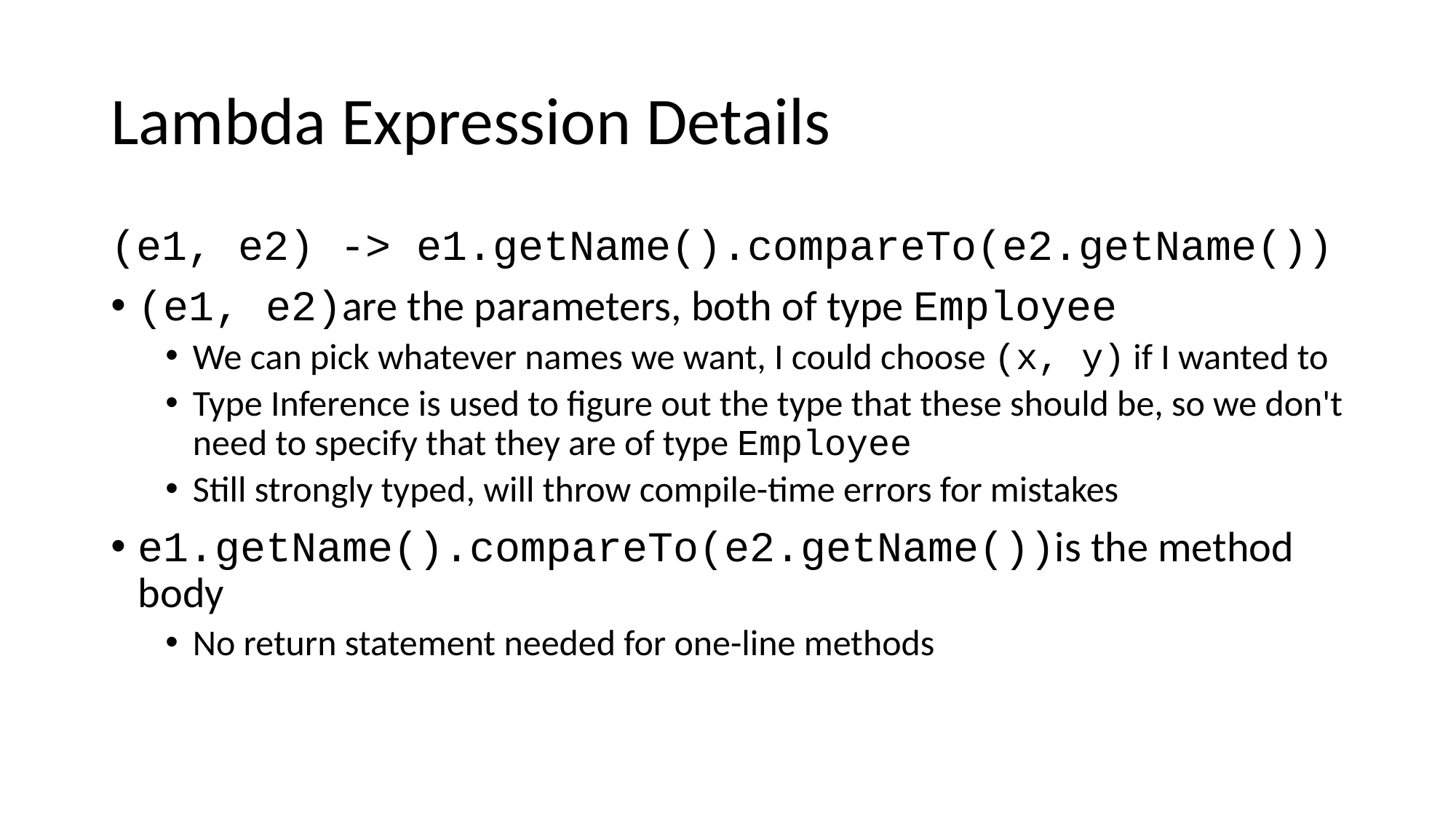

# Lambda Expression Details
(e1, e2) -> e1.getName().compareTo(e2.getName())
(e1, e2)are the parameters, both of type Employee
We can pick whatever names we want, I could choose (x, y) if I wanted to
Type Inference is used to figure out the type that these should be, so we don't need to specify that they are of type Employee
Still strongly typed, will throw compile-time errors for mistakes
e1.getName().compareTo(e2.getName())is the method body
No return statement needed for one-line methods